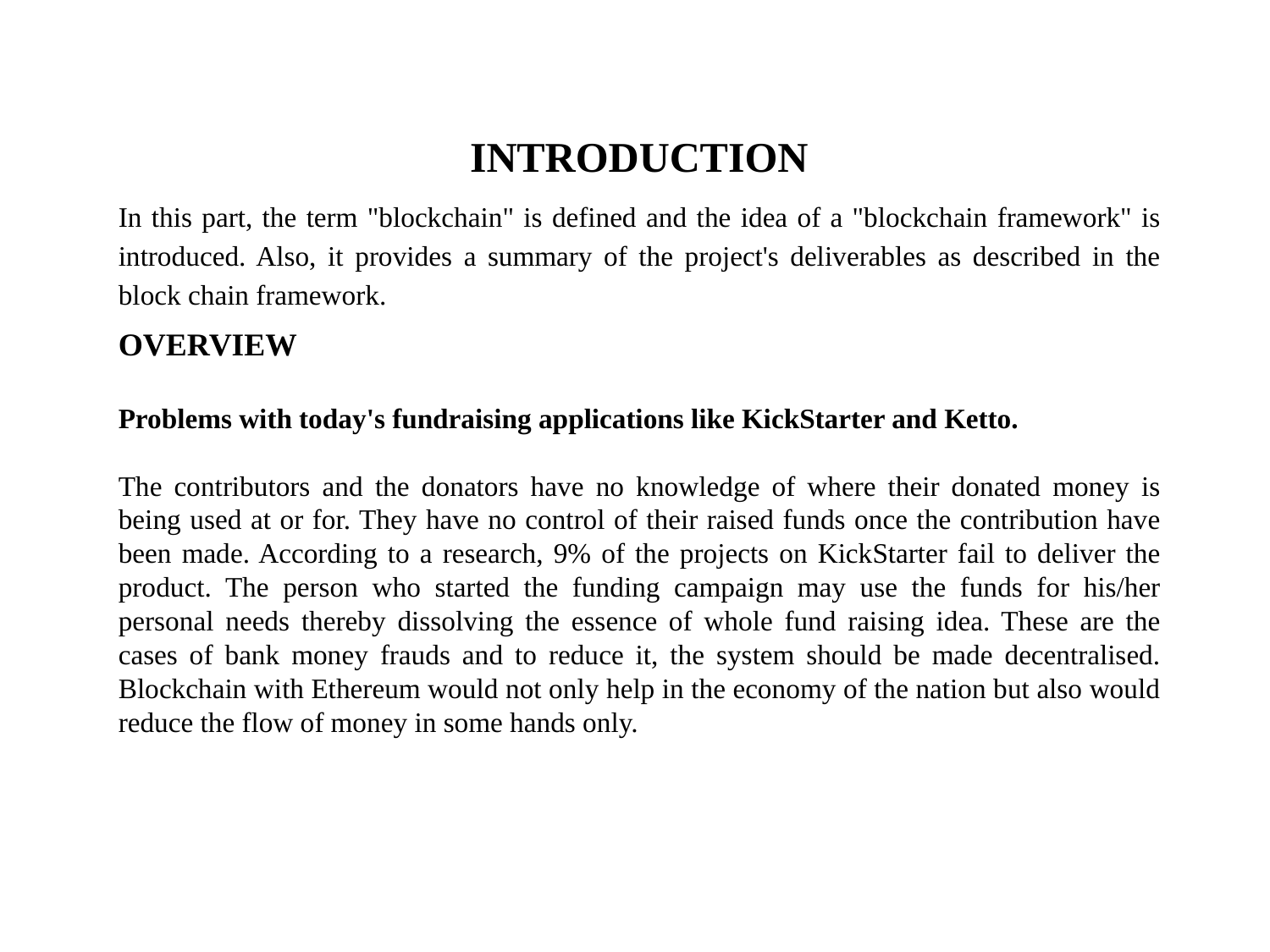

INTRODUCTION
In this part, the term "blockchain" is defined and the idea of a "blockchain framework" is introduced. Also, it provides a summary of the project's deliverables as described in the block chain framework.
OVERVIEW

Problems with today's fundraising applications like KickStarter and Ketto.

The contributors and the donators have no knowledge of where their donated money is being used at or for. They have no control of their raised funds once the contribution have been made. According to a research, 9% of the projects on KickStarter fail to deliver the product. The person who started the funding campaign may use the funds for his/her personal needs thereby dissolving the essence of whole fund raising idea. These are the cases of bank money frauds and to reduce it, the system should be made decentralised. Blockchain with Ethereum would not only help in the economy of the nation but also would reduce the flow of money in some hands only.